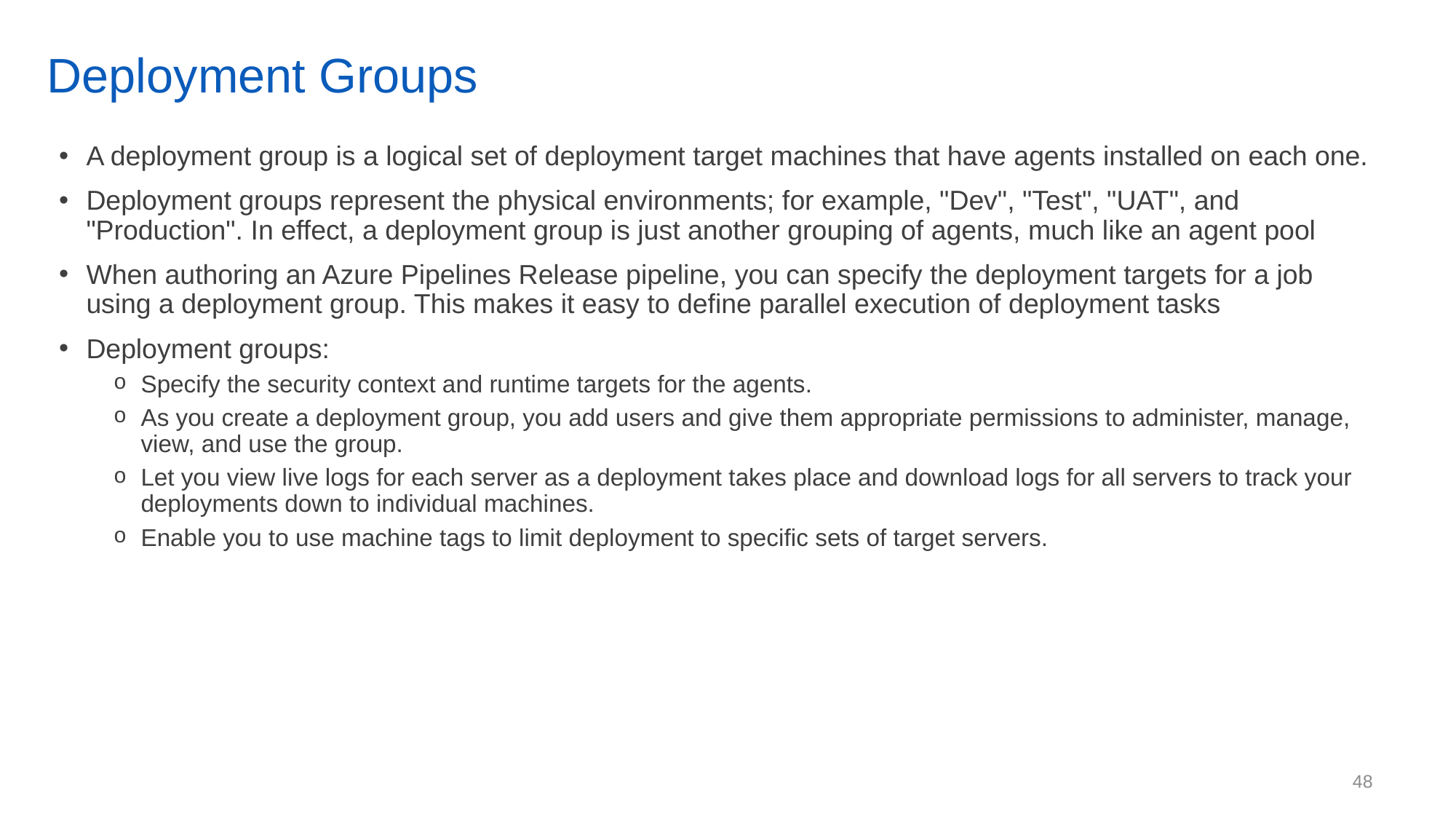

# Deployment Groups
A deployment group is a logical set of deployment target machines that have agents installed on each one.
Deployment groups represent the physical environments; for example, "Dev", "Test", "UAT", and "Production". In effect, a deployment group is just another grouping of agents, much like an agent pool
When authoring an Azure Pipelines Release pipeline, you can specify the deployment targets for a job using a deployment group. This makes it easy to define parallel execution of deployment tasks
Deployment groups:
Specify the security context and runtime targets for the agents.
As you create a deployment group, you add users and give them appropriate permissions to administer, manage, view, and use the group.
Let you view live logs for each server as a deployment takes place and download logs for all servers to track your deployments down to individual machines.
Enable you to use machine tags to limit deployment to specific sets of target servers.

48